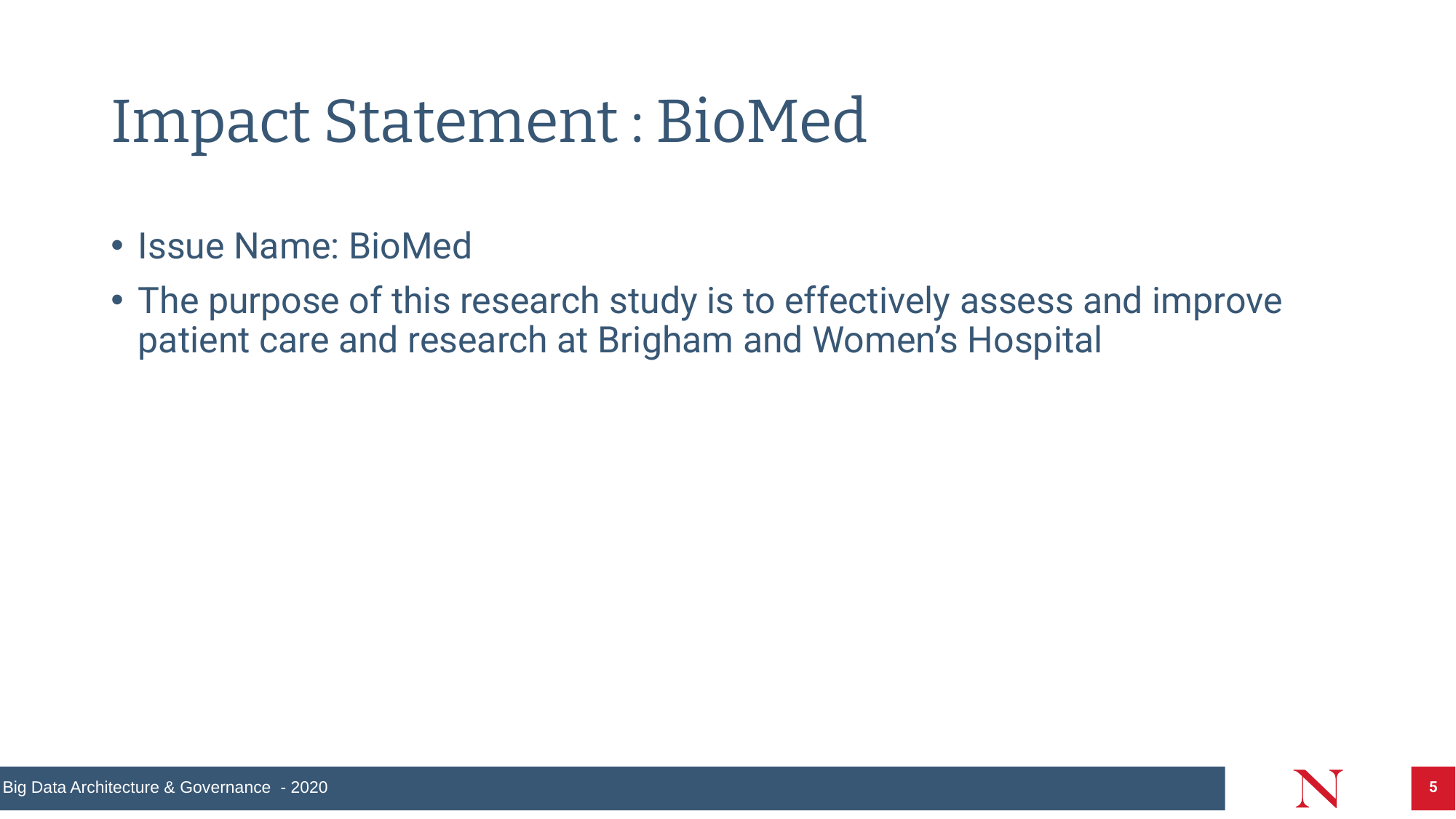

# Impact Statement : BioMed
Issue Name: BioMed
The purpose of this research study is to effectively assess and improve patient care and research at Brigham and Women’s Hospital